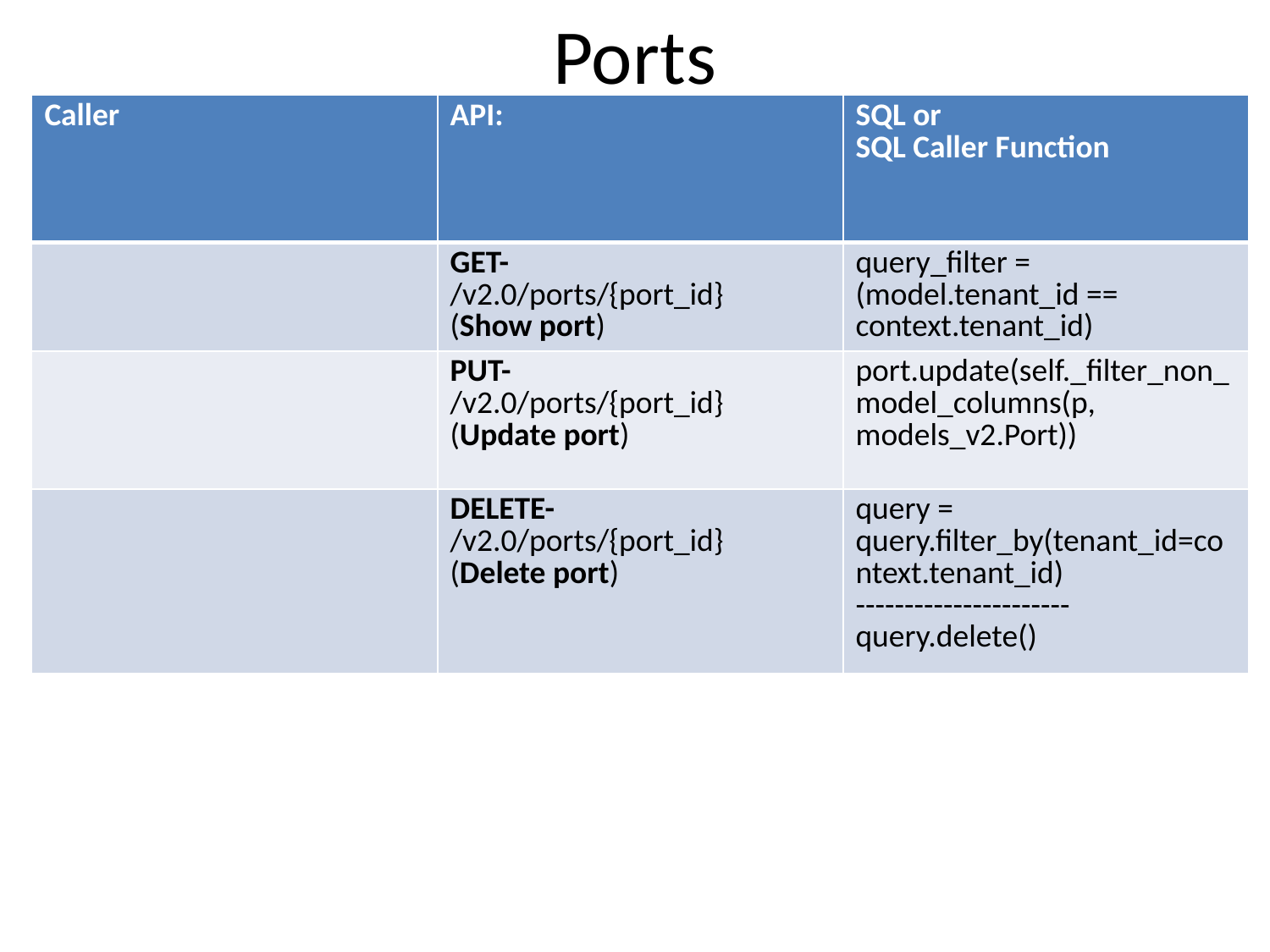

# Ports
| Caller | API: | SQL or SQL Caller Function |
| --- | --- | --- |
|  | GET- /v2.0/ports/​{port\_id}​ (Show port) | query\_filter = (model.tenant\_id == context.tenant\_id) |
|  | PUT- /v2.0/ports/​{port\_id}​ (Update port) | port.update(self.\_filter\_non\_model\_columns(p, models\_v2.Port)) |
|  | DELETE- /v2.0/ports/​{port\_id}​ (Delete port) | query = query.filter\_by(tenant\_id=context.tenant\_id) ---------------------- query.delete() |